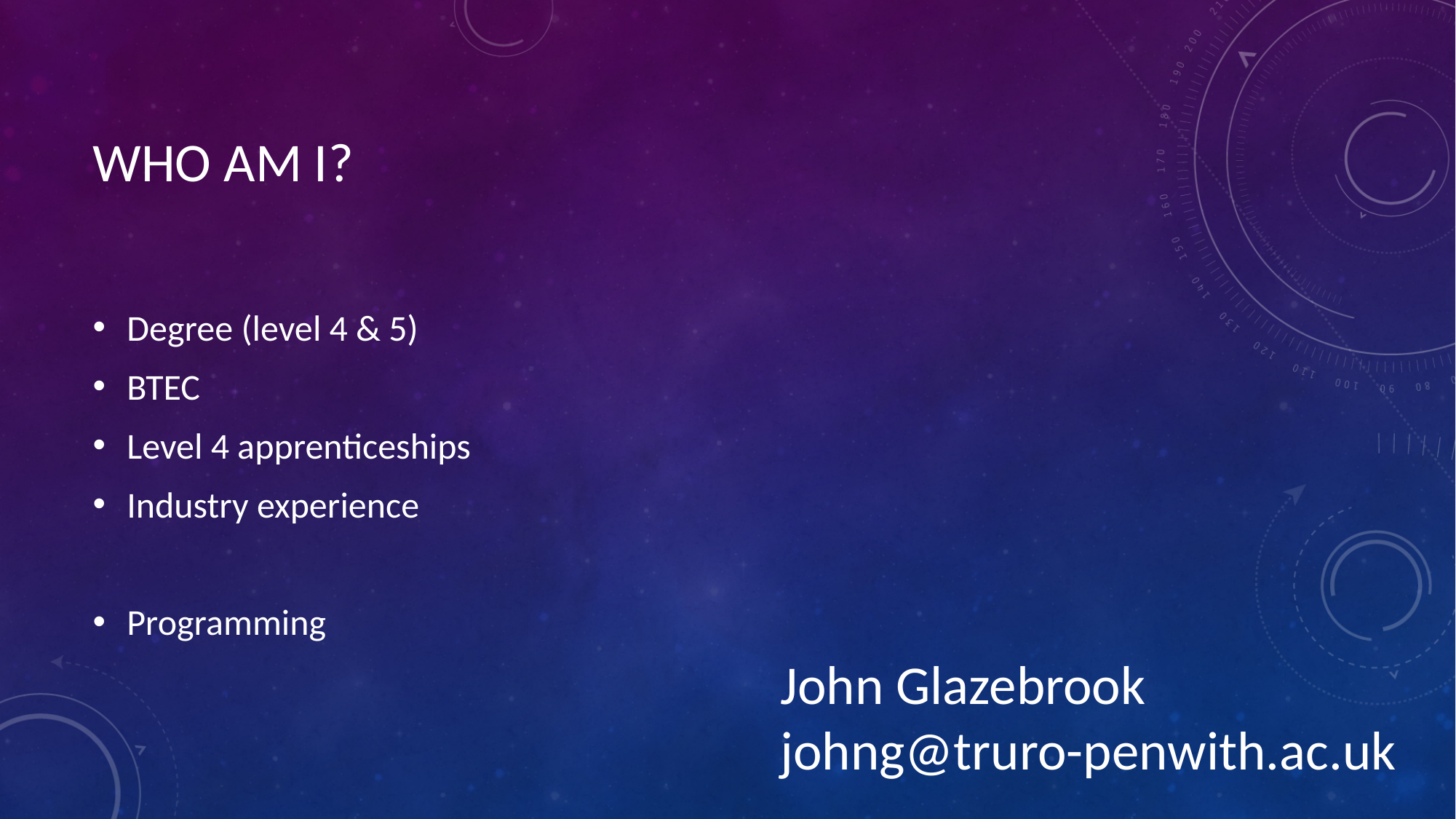

# Who am i?
Degree (level 4 & 5)
BTEC
Level 4 apprenticeships
Industry experience

Programming
John Glazebrook
johng@truro-penwith.ac.uk